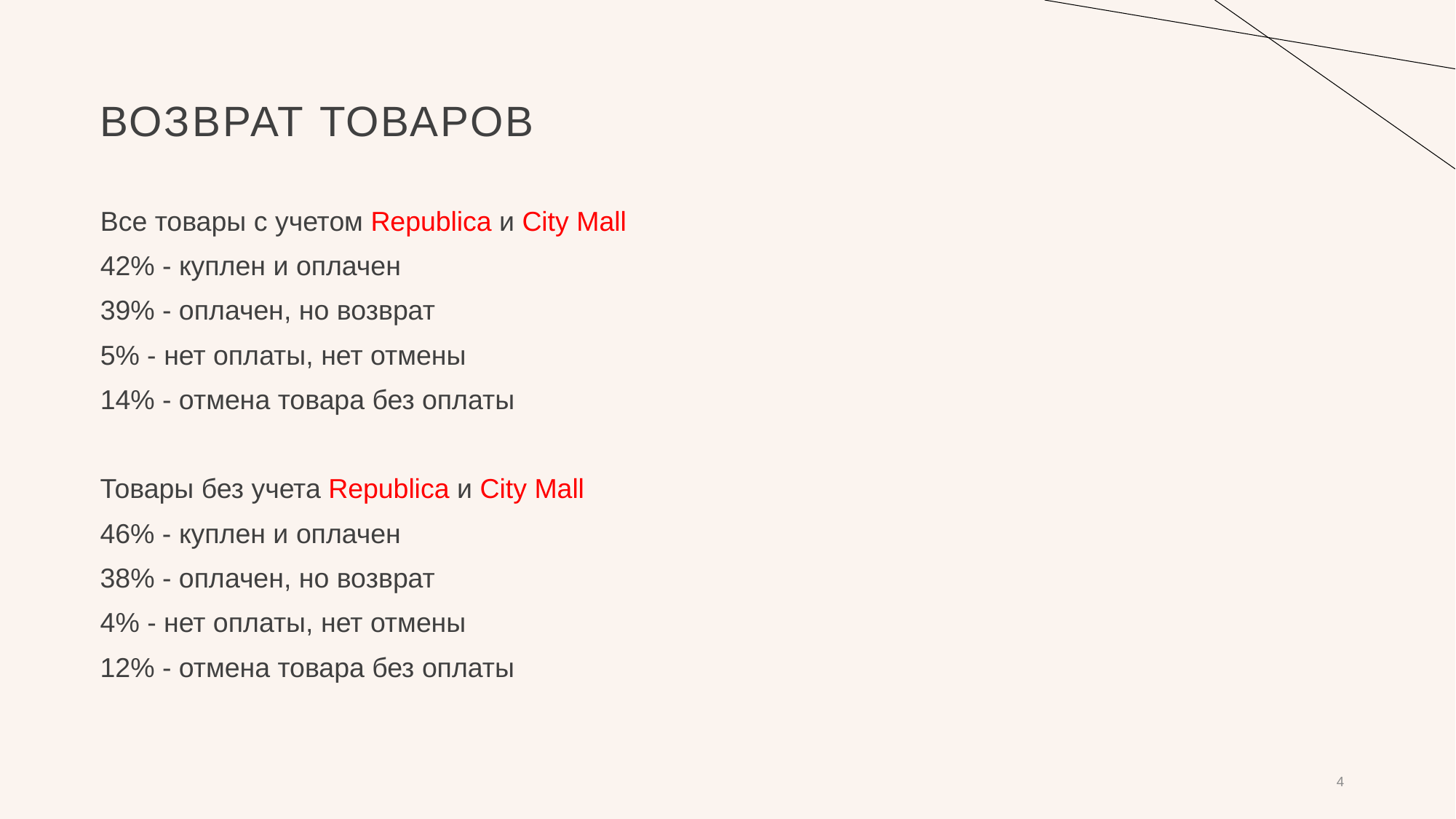

# Возврат товаров
Все товары с учетом Republica и City Mall
42% - куплен и оплачен
39% - оплачен, но возврат
5% - нет оплаты, нет отмены
14% - отмена товара без оплаты

Товары без учета Republica и City Mall
46% - куплен и оплачен
38% - оплачен, но возврат
4% - нет оплаты, нет отмены
12% - отмена товара без оплаты

4